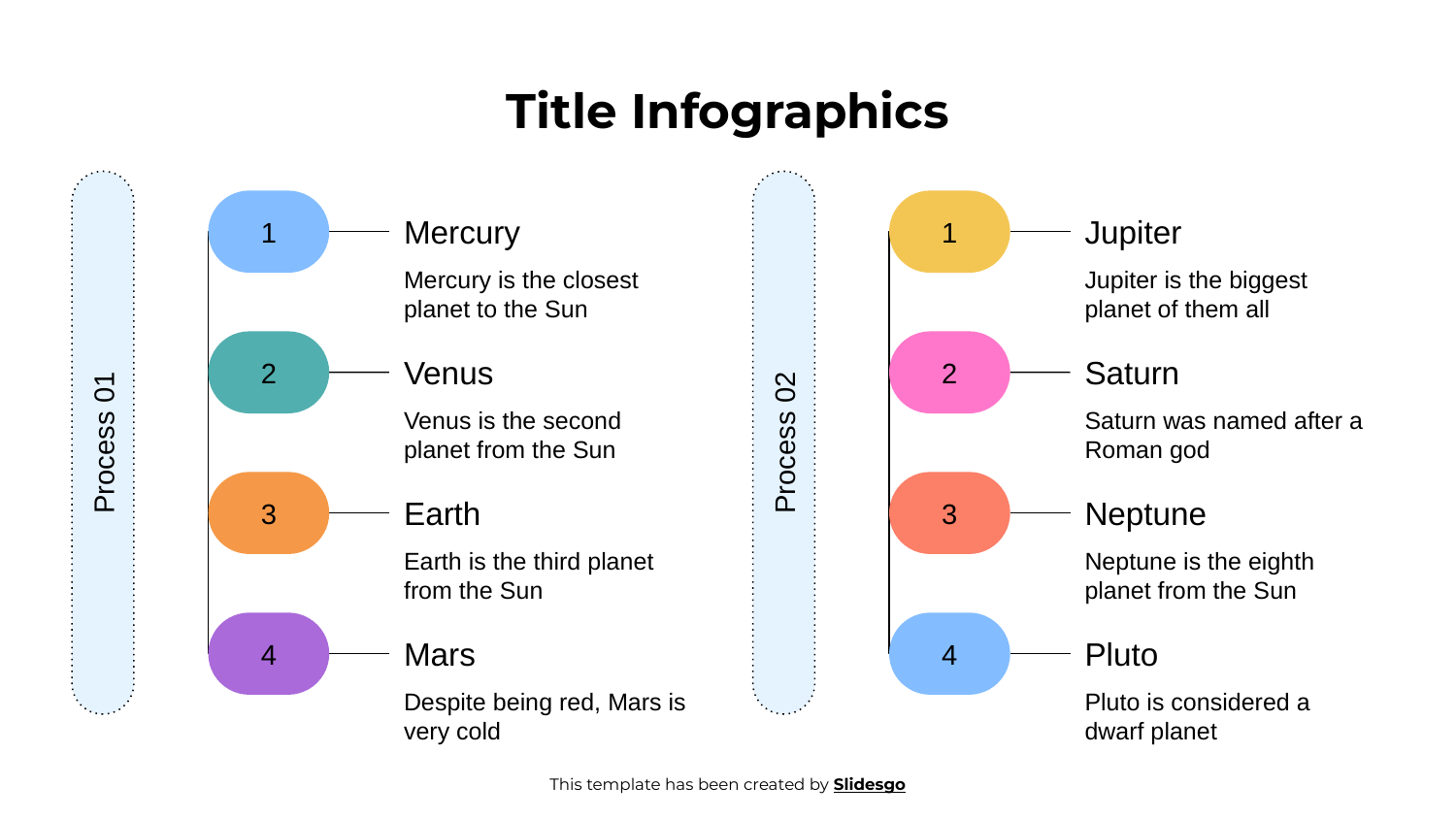

# Title Infographics
1
1
Mercury
Jupiter
Mercury is the closest planet to the Sun
Jupiter is the biggest planet of them all
2
2
Venus
Saturn
Venus is the second planet from the Sun
Saturn was named after a Roman god
Process 01
Process 02
3
3
Earth
Neptune
Earth is the third planet from the Sun
Neptune is the eighth planet from the Sun
4
4
Mars
Pluto
Despite being red, Mars is very cold
Pluto is considered a dwarf planet
This template has been created by Slidesgo